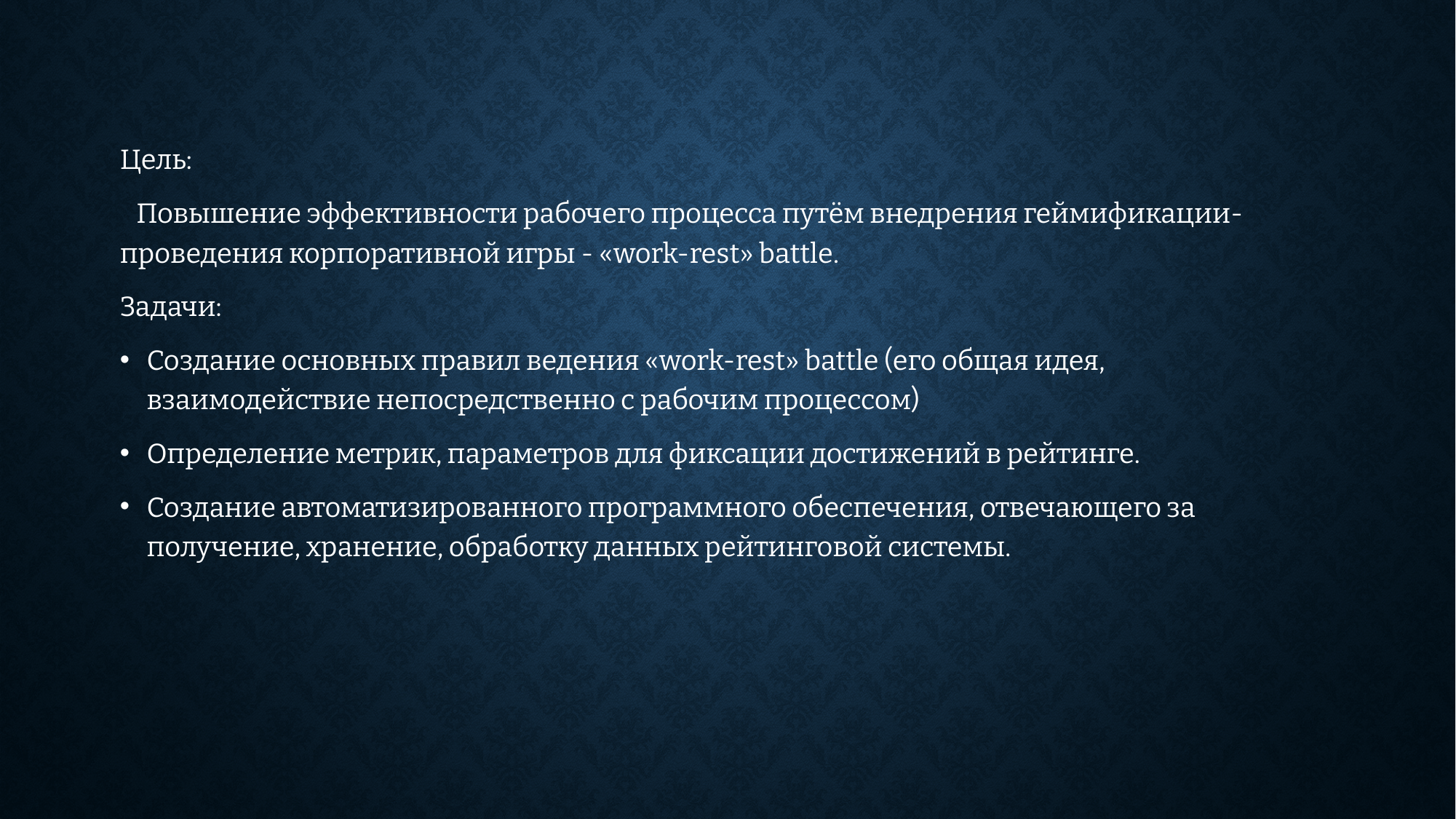

Цель:
   Повышение эффективности рабочего процесса путём внедрения геймификации-      проведения корпоративной игры - «work-rest» battle.
Задачи:
Создание основных правил ведения «work-rest» battle (его общая идея, взаимодействие непосредственно с рабочим процессом)
Определение метрик, параметров для фиксации достижений в рейтинге.
Создание автоматизированного программного обеспечения, отвечающего за получение, хранение, обработку данных рейтинговой системы.